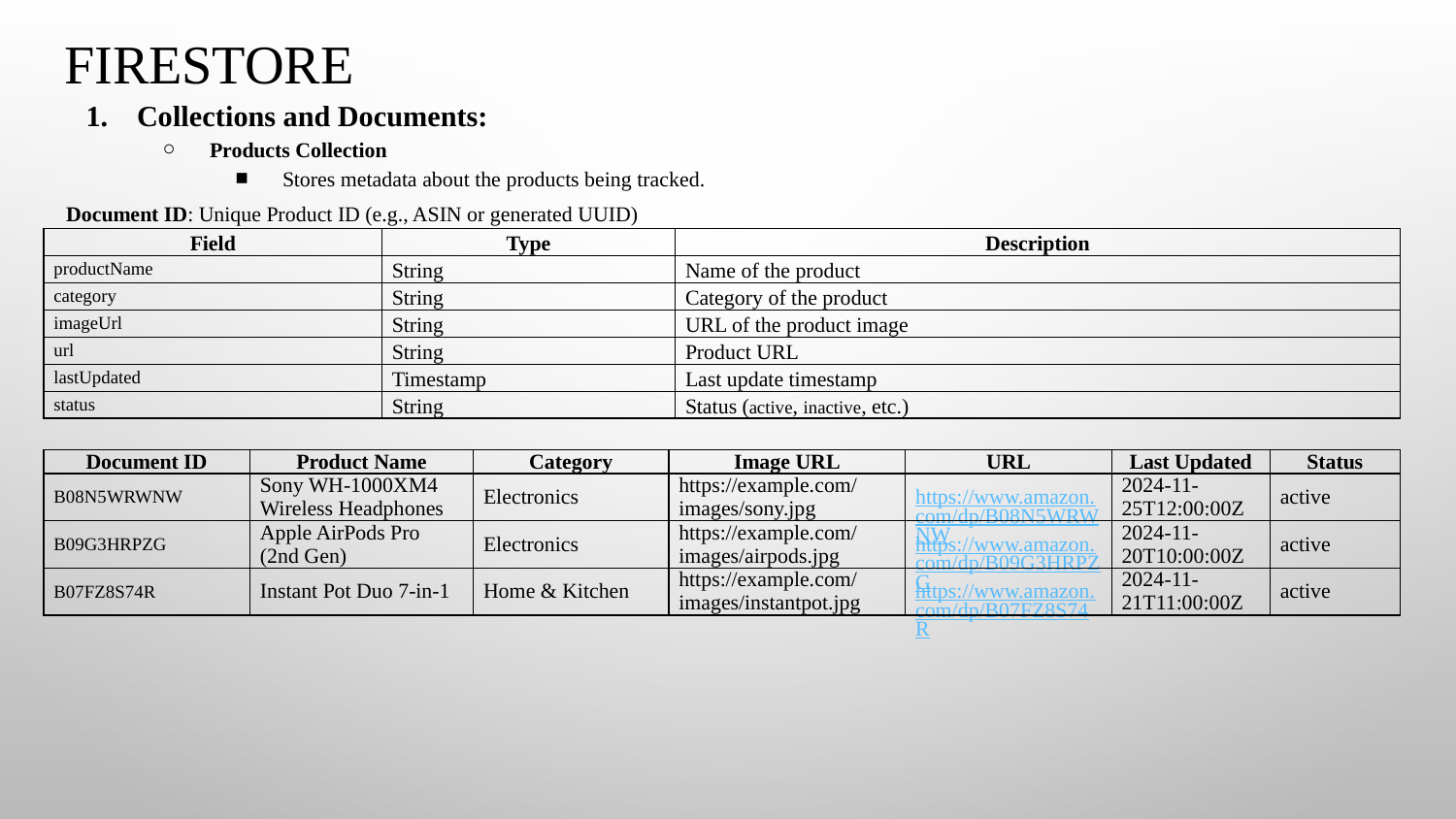

# Firestore
Collections and Documents:
Products Collection
Stores metadata about the products being tracked.
Document ID: Unique Product ID (e.g., ASIN or generated UUID)
| Field | Type | Description |
| --- | --- | --- |
| productName | String | Name of the product |
| category | String | Category of the product |
| imageUrl | String | URL of the product image |
| url | String | Product URL |
| lastUpdated | Timestamp | Last update timestamp |
| status | String | Status (active, inactive, etc.) |
| Document ID | Product Name | Category | Image URL | URL | Last Updated | Status |
| --- | --- | --- | --- | --- | --- | --- |
| B08N5WRWNW | Sony WH-1000XM4 Wireless Headphones | Electronics | https://example.com/images/sony.jpg | https://www.amazon.com/dp/B08N5WRWNW | 2024-11-25T12:00:00Z | active |
| B09G3HRPZG | Apple AirPods Pro (2nd Gen) | Electronics | https://example.com/images/airpods.jpg | https://www.amazon.com/dp/B09G3HRPZG | 2024-11-20T10:00:00Z | active |
| B07FZ8S74R | Instant Pot Duo 7-in-1 | Home & Kitchen | https://example.com/images/instantpot.jpg | https://www.amazon.com/dp/B07FZ8S74R | 2024-11-21T11:00:00Z | active |